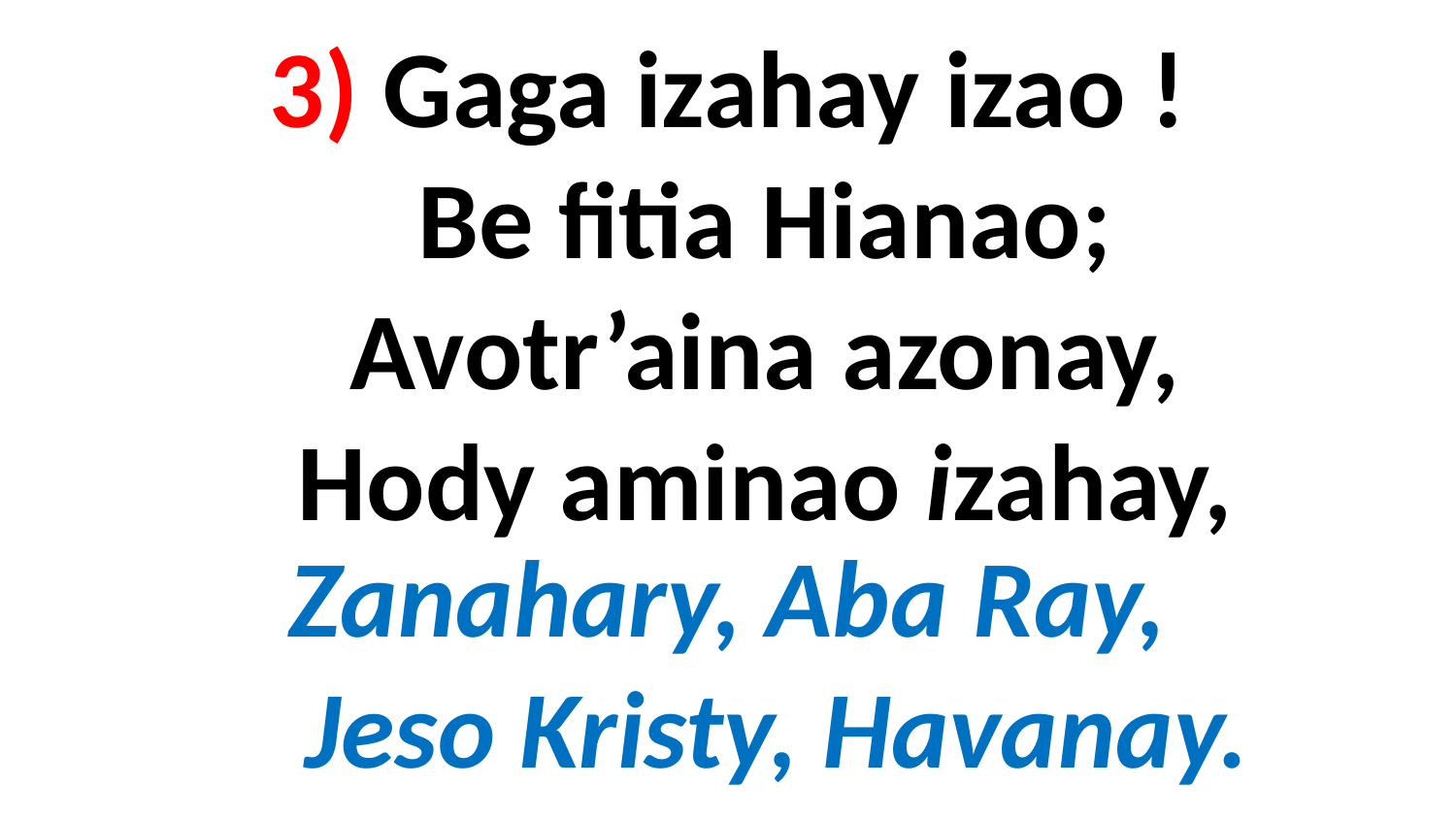

# 3) Gaga izahay izao ! Be fitia Hianao; Avotr’aina azonay, Hody aminao izahay,
Zanahary, Aba Ray,
    Jeso Kristy, Havanay.